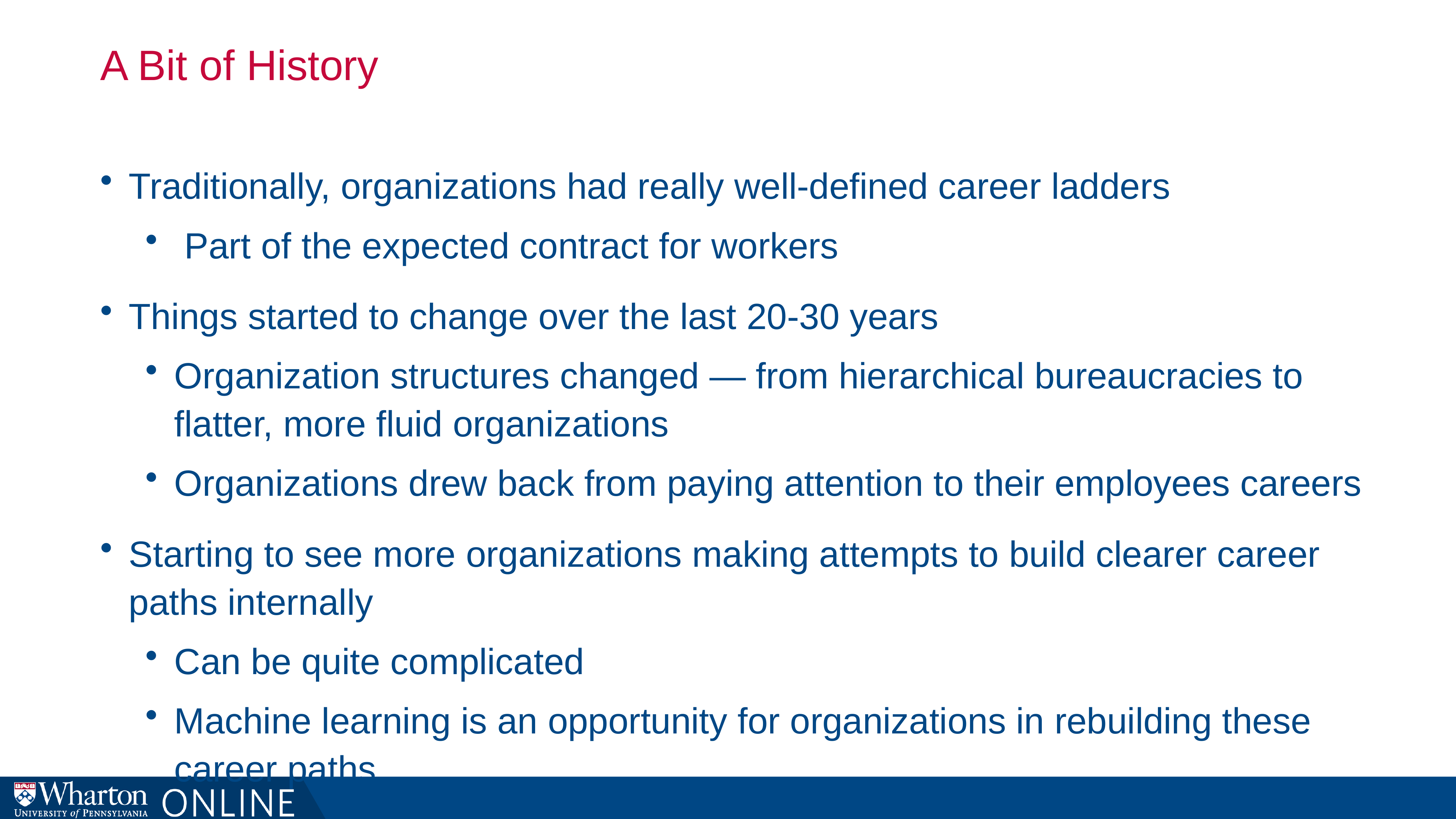

# A Bit of History
Traditionally, organizations had really well-defined career ladders
 Part of the expected contract for workers
Things started to change over the last 20-30 years
Organization structures changed — from hierarchical bureaucracies to flatter, more fluid organizations
Organizations drew back from paying attention to their employees careers
Starting to see more organizations making attempts to build clearer career paths internally
Can be quite complicated
Machine learning is an opportunity for organizations in rebuilding these career paths